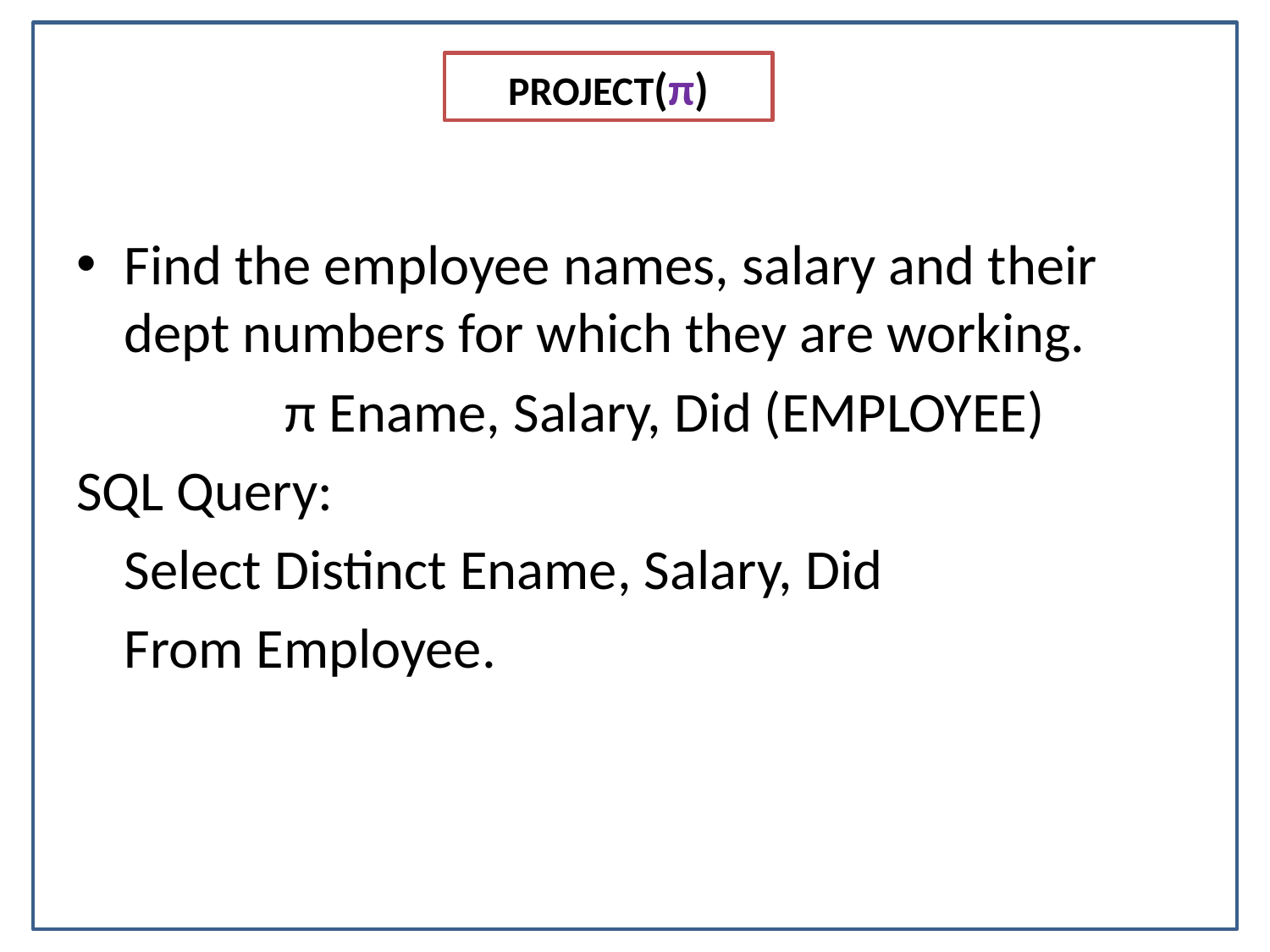

# PROJECT(π)
Find the employee names, salary and their dept numbers for which they are working.
	 π Ename, Salary, Did (EMPLOYEE)
SQL Query:
	Select Distinct Ename, Salary, Did
	From Employee.